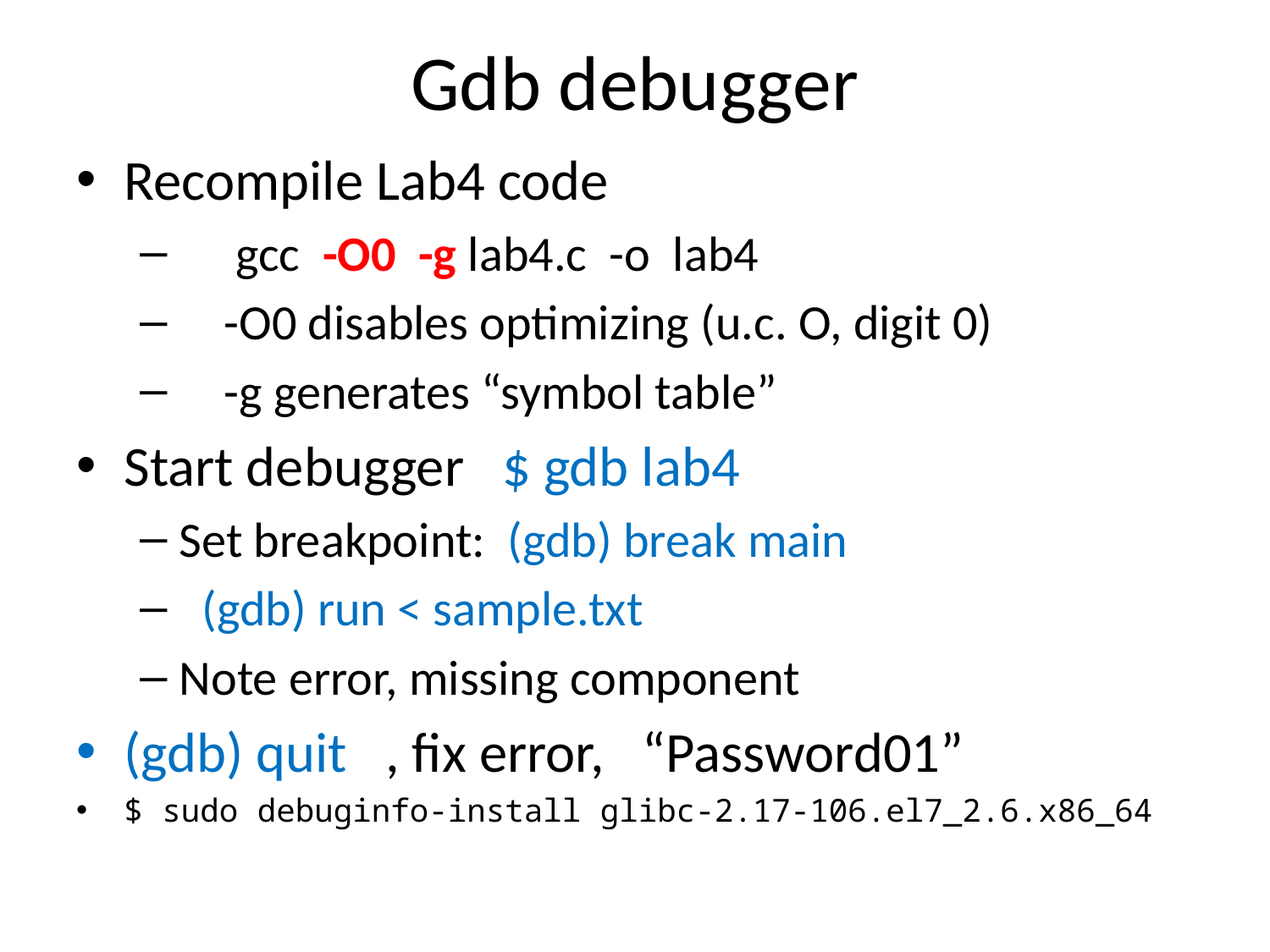

# Gdb debugger
Recompile Lab4 code
     gcc  -O0  -g lab4.c  -o  lab4
    -O0 disables optimizing (u.c. O, digit 0)
    -g generates “symbol table”
Start debugger   $ gdb lab4
Set breakpoint:  (gdb) break main
  (gdb) run < sample.txt
Note error, missing component
(gdb) quit   , fix error,   “Password01”
$ sudo debuginfo-install glibc-2.17-106.el7_2.6.x86_64